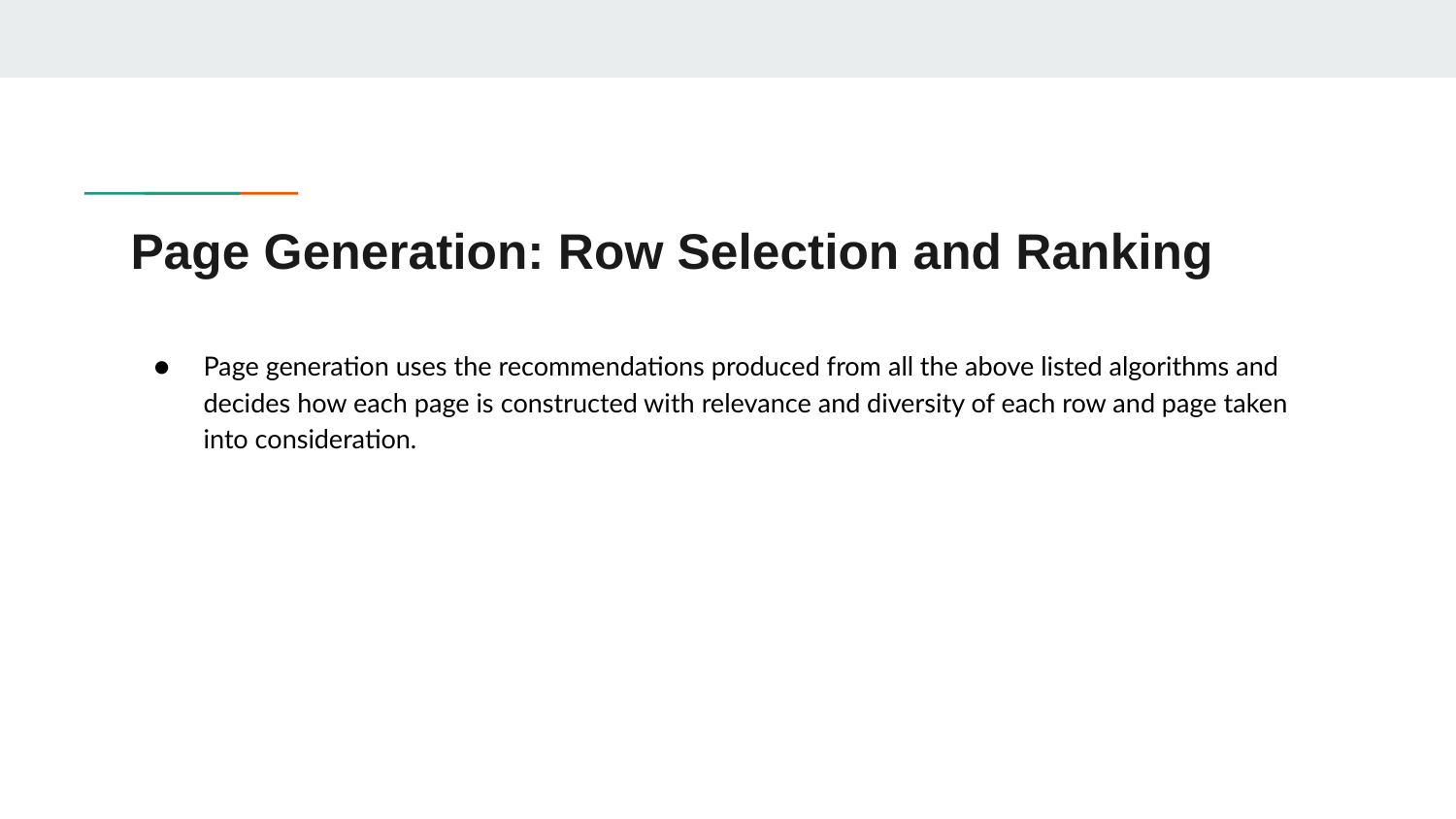

# Page Generation: Row Selection and Ranking
Page generation uses the recommendations produced from all the above listed algorithms and decides how each page is constructed with relevance and diversity of each row and page taken into consideration.